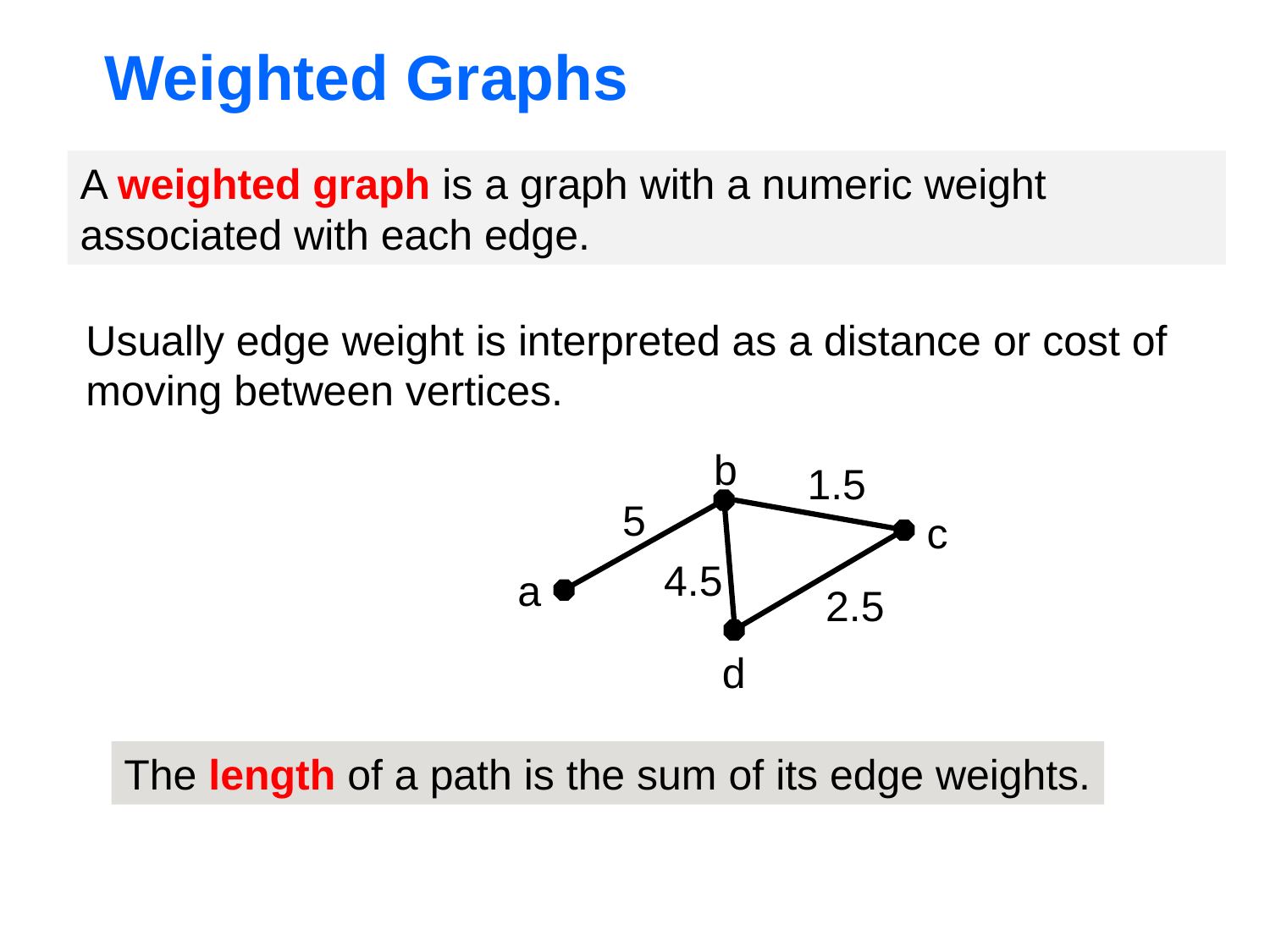

# Weighted Graphs
A weighted graph is a graph with a numeric weight associated with each edge.
Usually edge weight is interpreted as a distance or cost of
moving between vertices.
b
1.5
5

c

4.5
a
2.5

d
The length of a path is the sum of its edge weights.